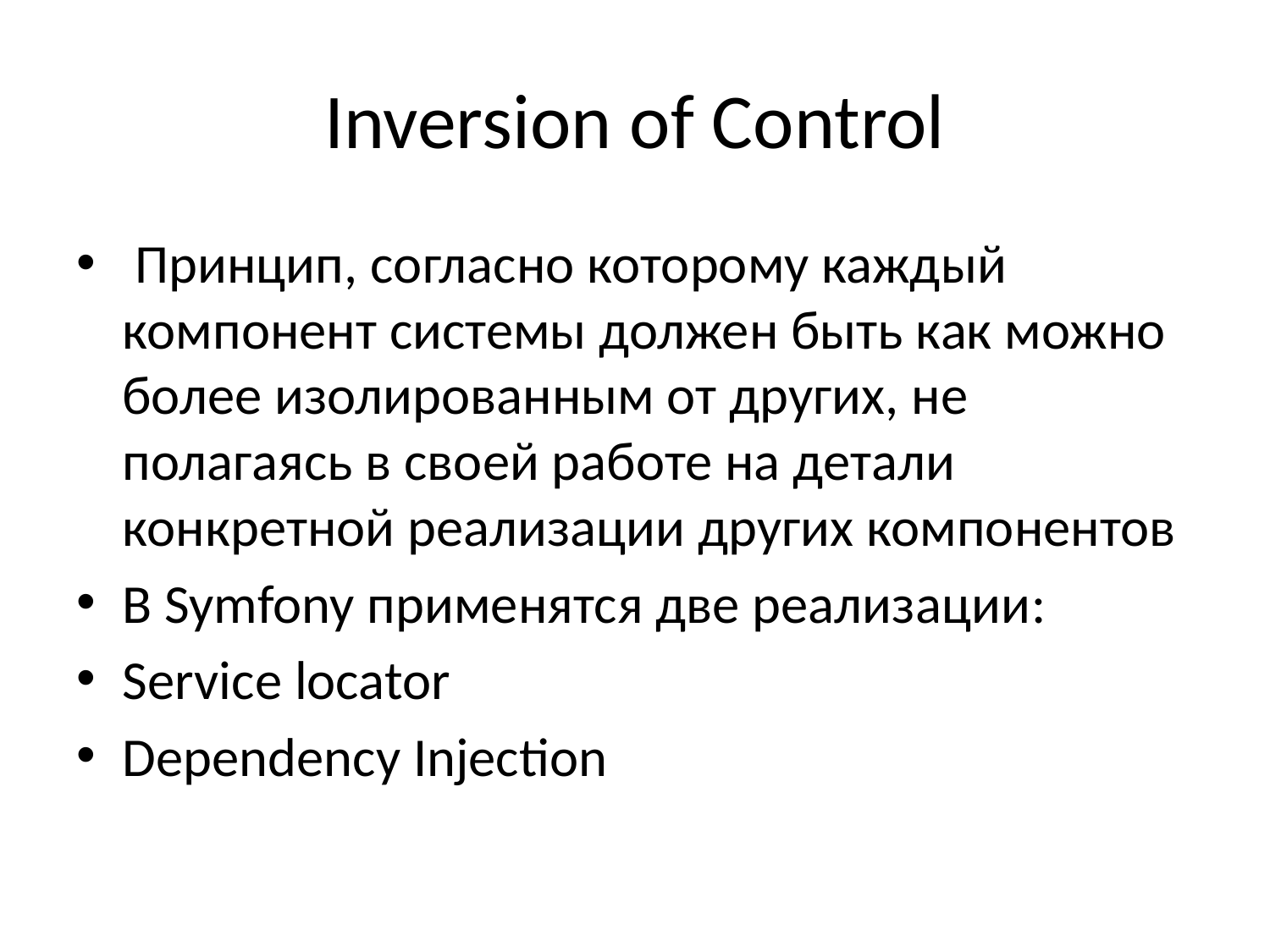

# Inversion of Control
 Принцип, согласно которому каждый компонент системы должен быть как можно более изолированным от других, не полагаясь в своей работе на детали конкретной реализации других компонентов
В Symfony применятся две реализации:
Service locator
Dependency Injection